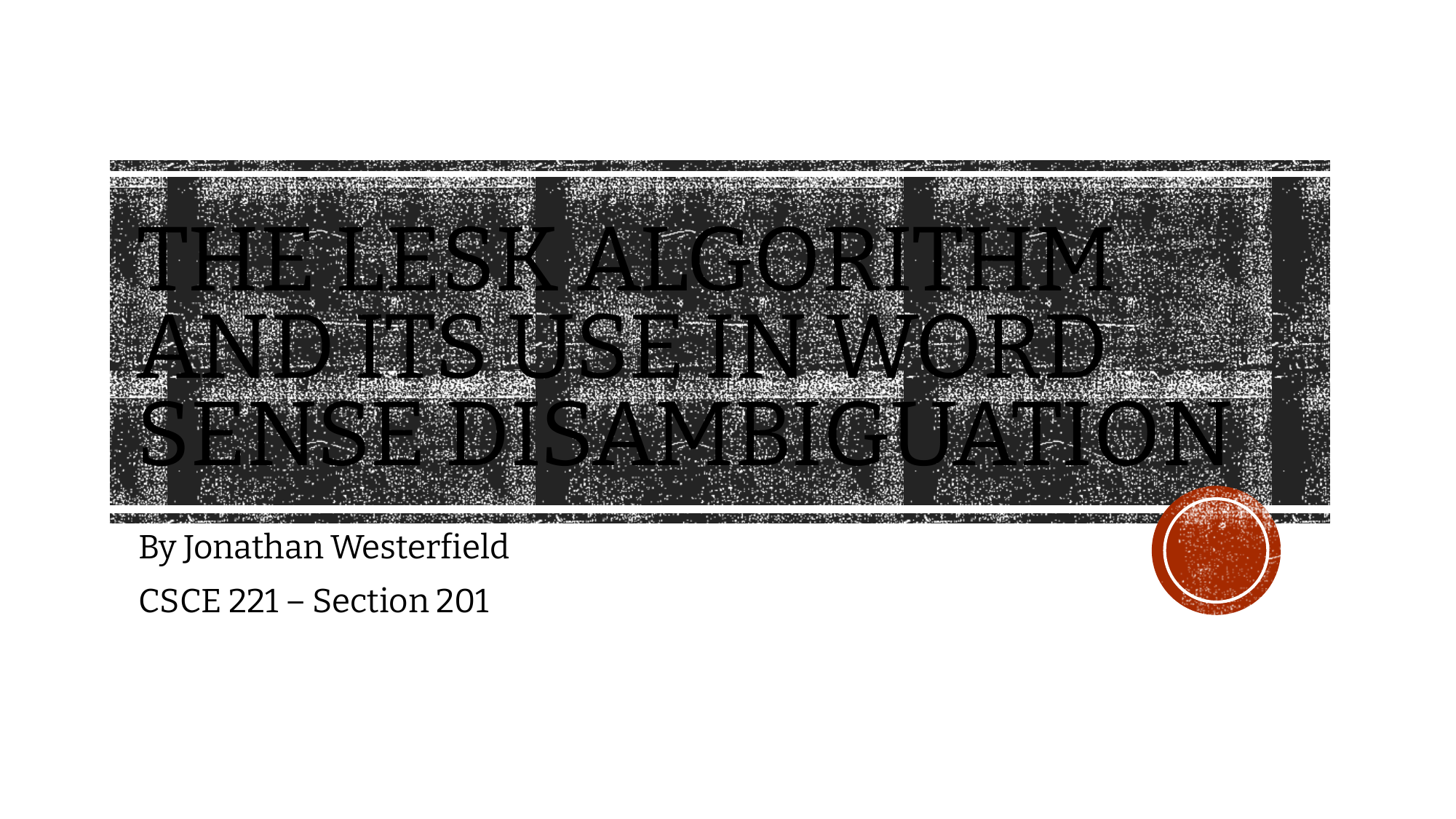

# The Lesk Algorithm and its Use in Word Sense Disambiguation
By Jonathan Westerfield
CSCE 221 – Section 201